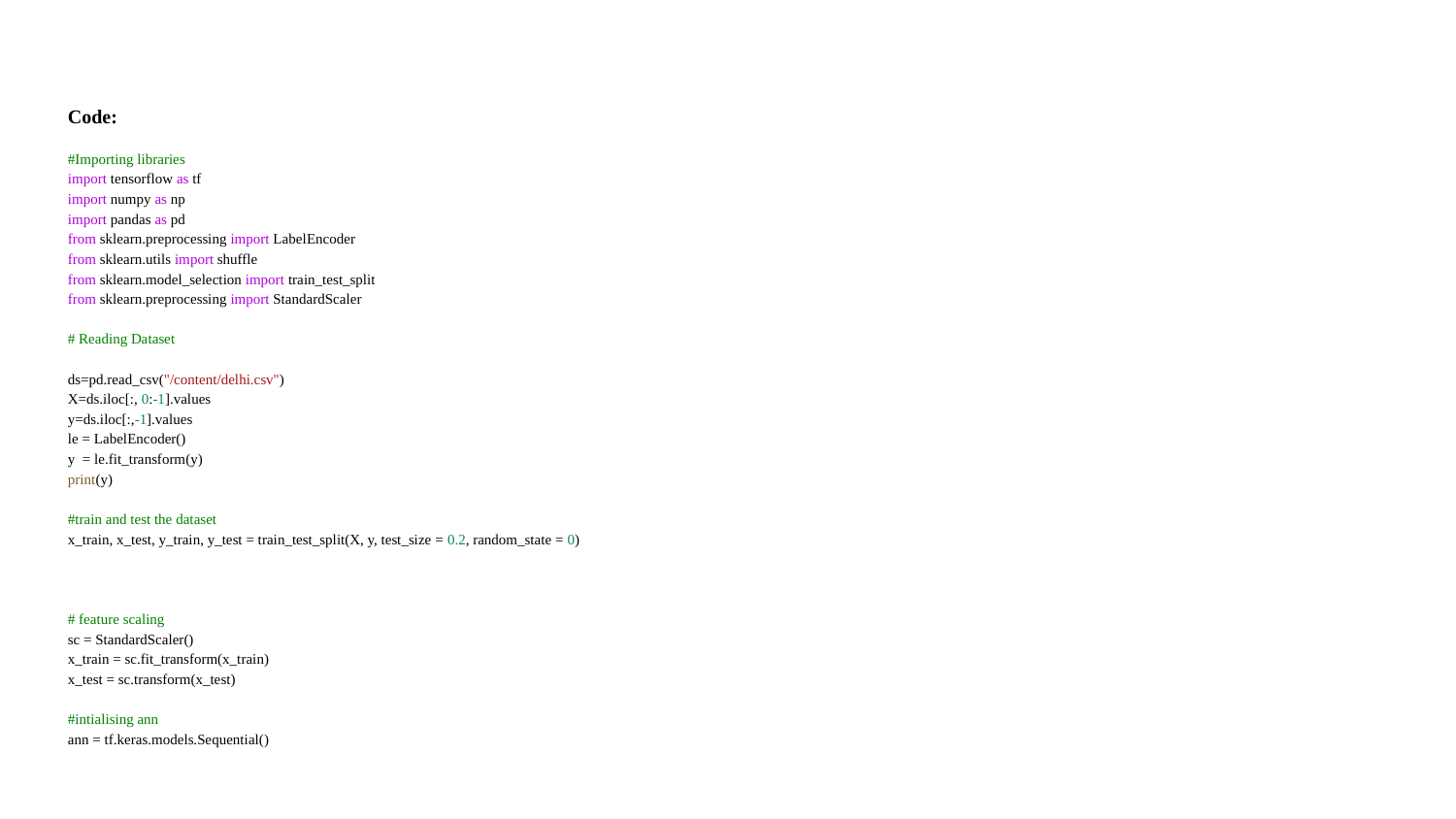

Code:

#Importing libraries
import tensorflow as tf
import numpy as np
import pandas as pd
from sklearn.preprocessing import LabelEncoder
from sklearn.utils import shuffle
from sklearn.model_selection import train_test_split
from sklearn.preprocessing import StandardScaler
# Reading Dataset
ds=pd.read_csv("/content/delhi.csv")
X=ds.iloc[:, 0:-1].values
y=ds.iloc[:,-1].values
le = LabelEncoder()
y  = le.fit_transform(y)
print(y)
#train and test the dataset
x_train, x_test, y_train, y_test = train_test_split(X, y, test_size = 0.2, random_state = 0)
# feature scaling
sc = StandardScaler()
x_train = sc.fit_transform(x_train)
x_test = sc.transform(x_test)
#intialising ann
ann = tf.keras.models.Sequential()